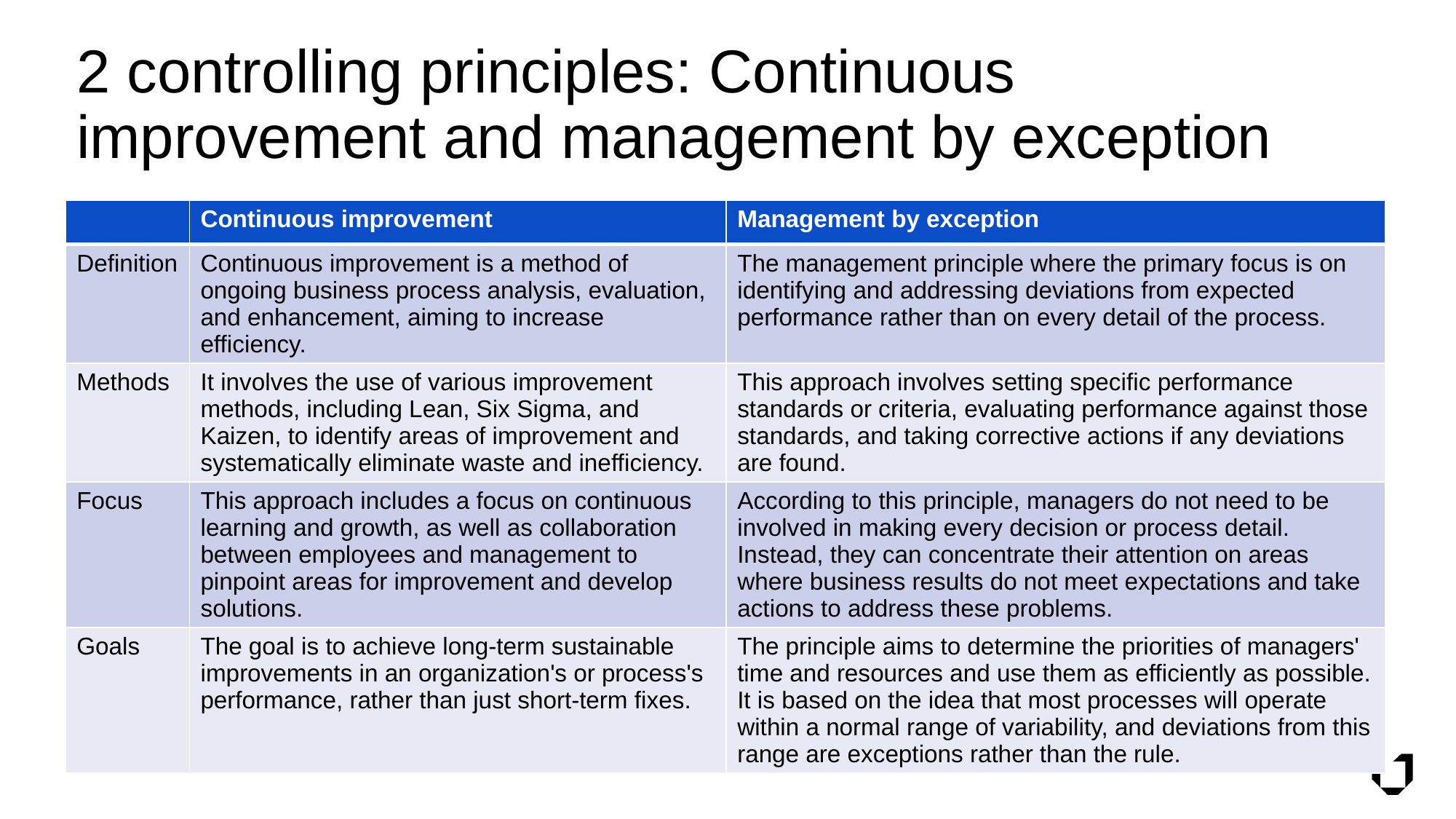

# 2 controlling principles: Continuous improvement and management by exception
|  | Continuous improvement | Management by exception |
| --- | --- | --- |
| Definition | Continuous improvement is a method of ongoing business process analysis, evaluation, and enhancement, aiming to increase efficiency. | The management principle where the primary focus is on identifying and addressing deviations from expected performance rather than on every detail of the process. |
| Methods | It involves the use of various improvement methods, including Lean, Six Sigma, and Kaizen, to identify areas of improvement and systematically eliminate waste and inefficiency. | This approach involves setting specific performance standards or criteria, evaluating performance against those standards, and taking corrective actions if any deviations are found. |
| Focus | This approach includes a focus on continuous learning and growth, as well as collaboration between employees and management to pinpoint areas for improvement and develop solutions. | According to this principle, managers do not need to be involved in making every decision or process detail. Instead, they can concentrate their attention on areas where business results do not meet expectations and take actions to address these problems. |
| Goals | The goal is to achieve long-term sustainable improvements in an organization's or process's performance, rather than just short-term fixes. | The principle aims to determine the priorities of managers' time and resources and use them as efficiently as possible. It is based on the idea that most processes will operate within a normal range of variability, and deviations from this range are exceptions rather than the rule. |